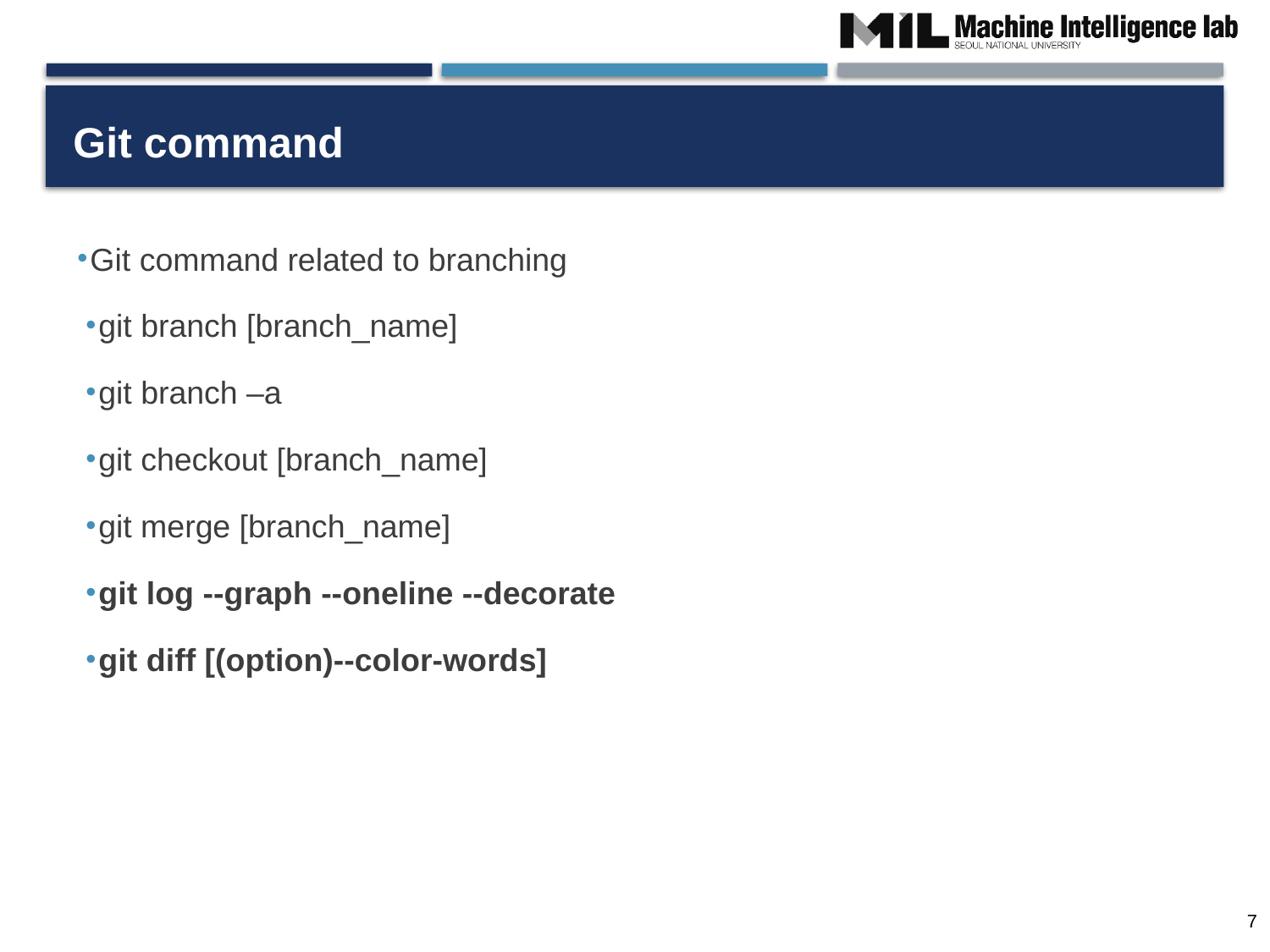

# Git command
Git command related to branching
git branch [branch_name]
git branch –a
git checkout [branch_name]
git merge [branch_name]
git log --graph --oneline --decorate
git diff [(option)--color-words]
7